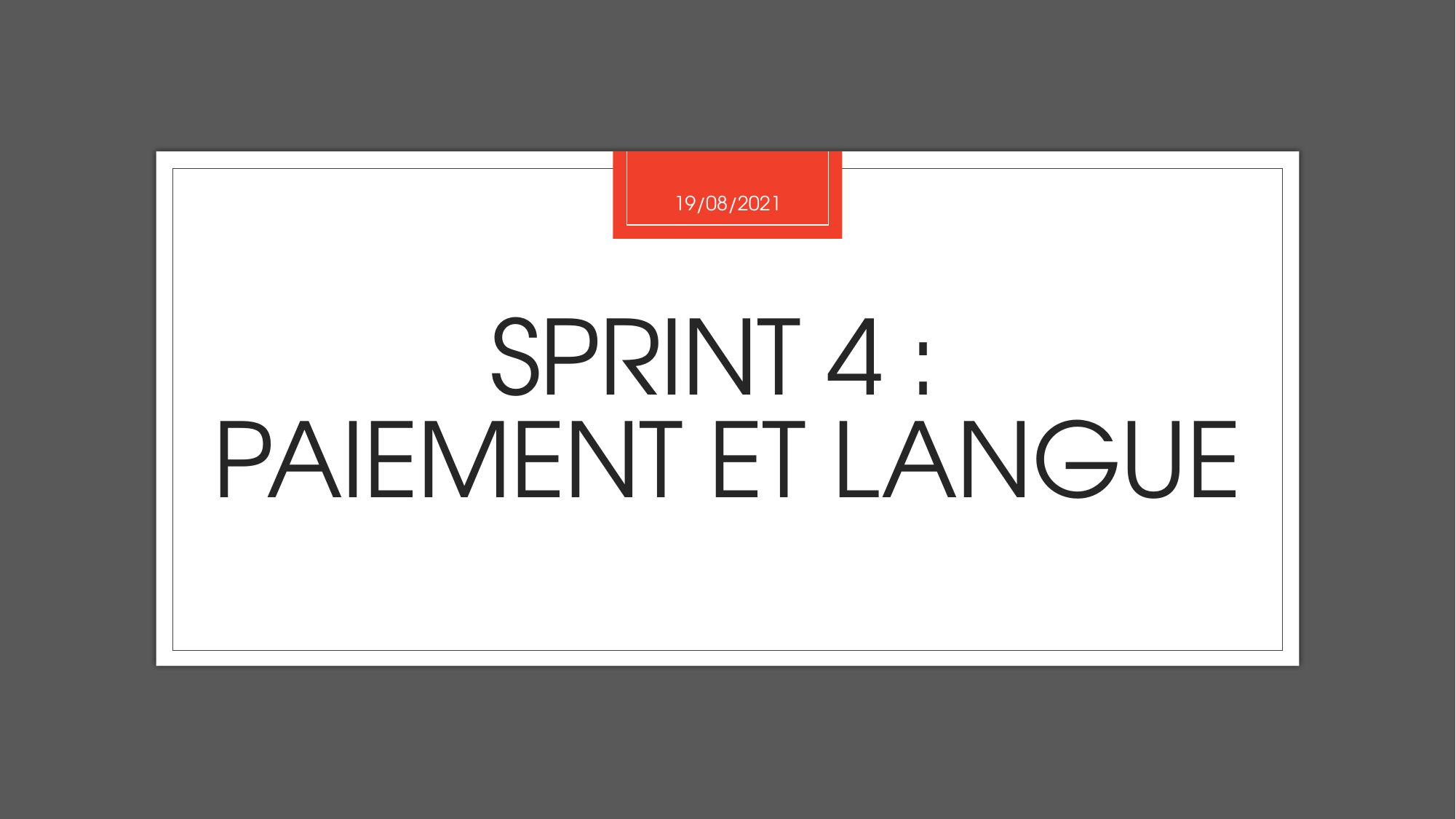

19/08/2021
# SPRINT 4 : paiement et langue